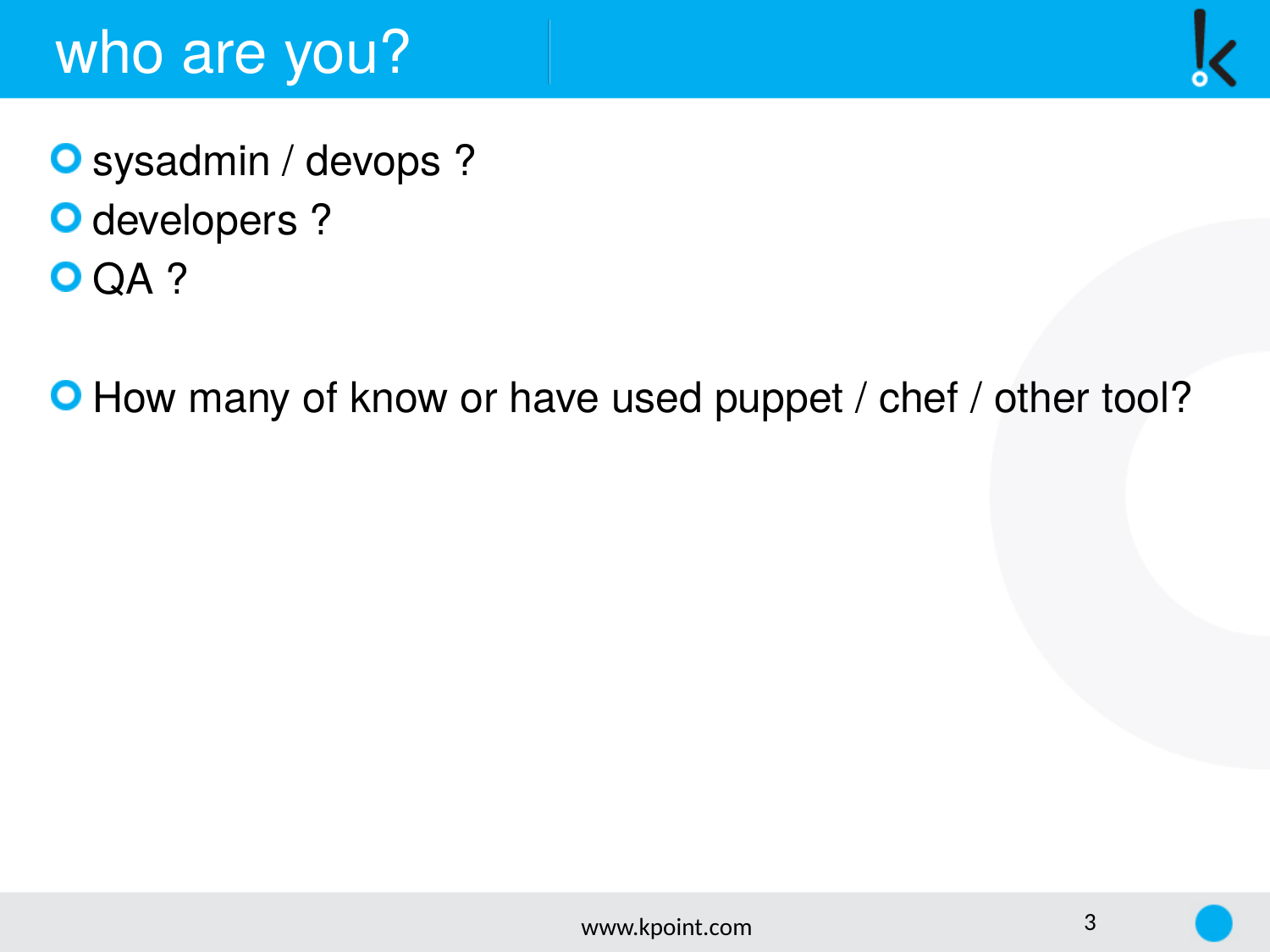

who are you?
 sysadmin / devops ?
 developers ?
 QA ?

 How many of know or have used puppet / chef / other tool?

www.kpoint.com
3